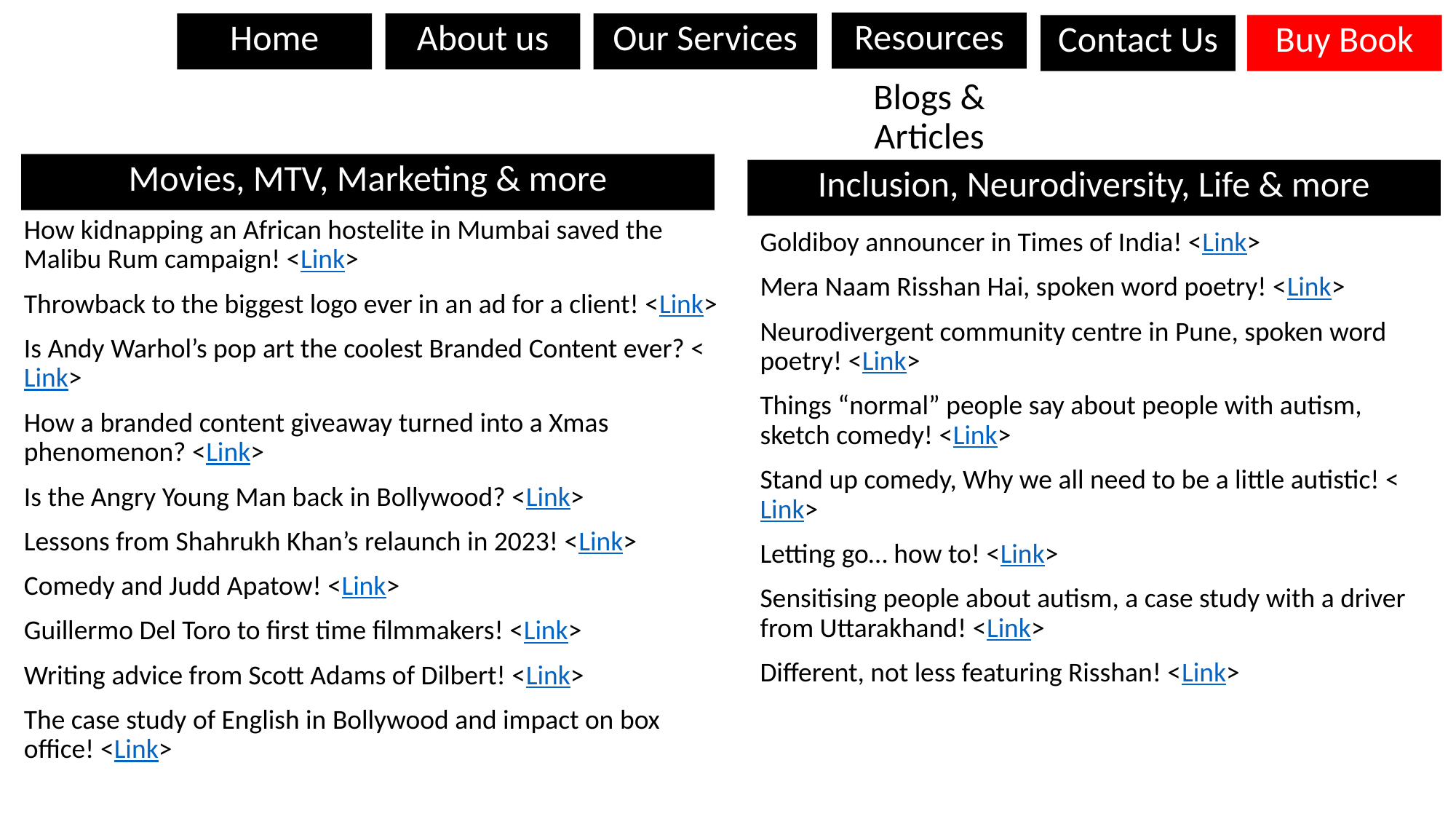

Resources
Home
Our Services
About us
Buy Book
Contact Us
Blogs & Articles
Movies, MTV, Marketing & more
Inclusion, Neurodiversity, Life & more
How kidnapping an African hostelite in Mumbai saved the Malibu Rum campaign! <Link>
Throwback to the biggest logo ever in an ad for a client! <Link>
Is Andy Warhol’s pop art the coolest Branded Content ever? <Link>
How a branded content giveaway turned into a Xmas phenomenon? <Link>
Is the Angry Young Man back in Bollywood? <Link>
Lessons from Shahrukh Khan’s relaunch in 2023! <Link>
Comedy and Judd Apatow! <Link>
Guillermo Del Toro to first time filmmakers! <Link>
Writing advice from Scott Adams of Dilbert! <Link>
The case study of English in Bollywood and impact on box office! <Link>

Goldiboy announcer in Times of India! <Link>
Mera Naam Risshan Hai, spoken word poetry! <Link>
Neurodivergent community centre in Pune, spoken word poetry! <Link>
Things “normal” people say about people with autism, sketch comedy! <Link>
Stand up comedy, Why we all need to be a little autistic! <Link>
Letting go… how to! <Link>
Sensitising people about autism, a case study with a driver from Uttarakhand! <Link>
Different, not less featuring Risshan! <Link>